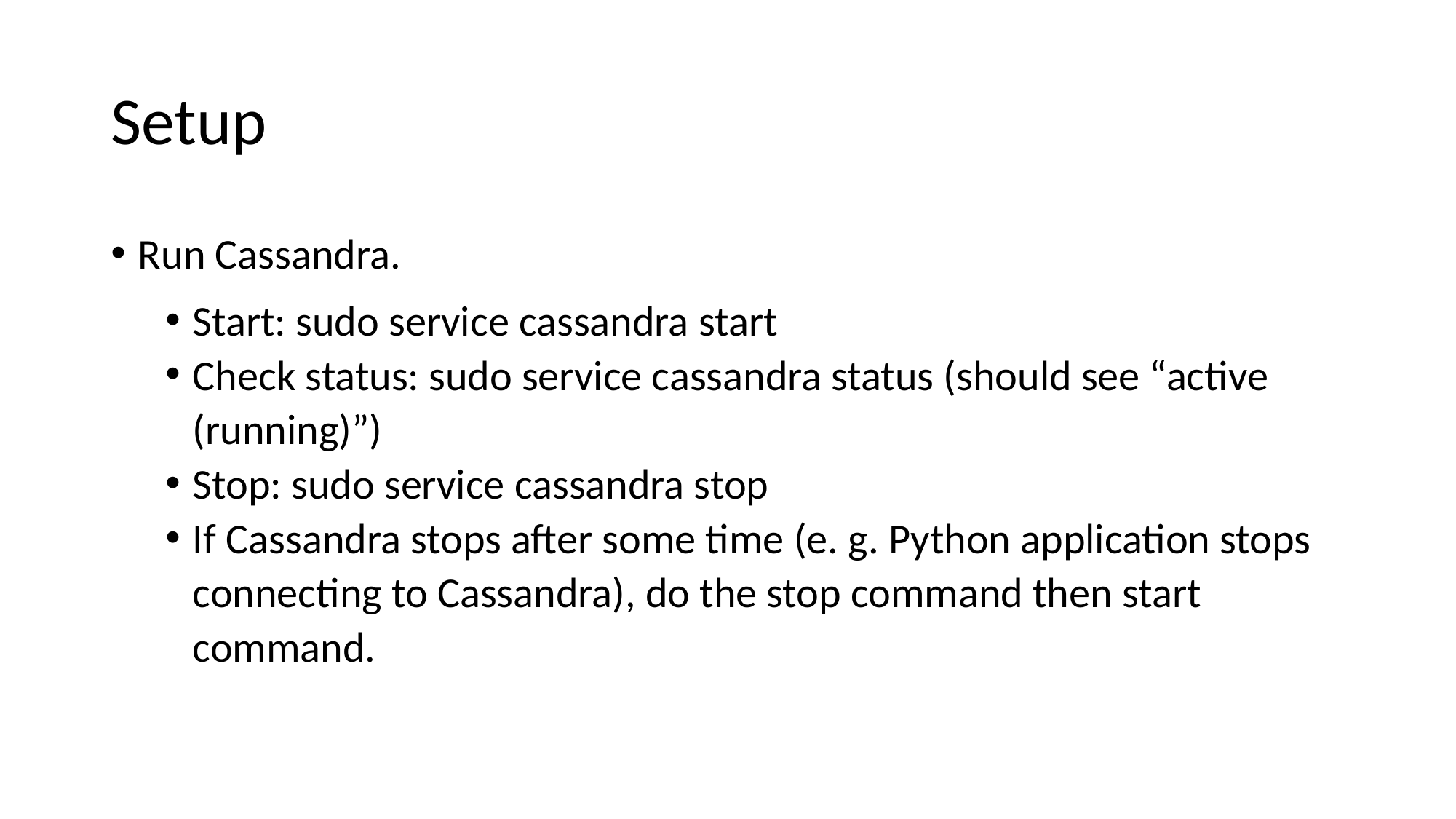

# Setup
Run Cassandra.
Start: sudo service cassandra start
Check status: sudo service cassandra status (should see “active (running)”)
Stop: sudo service cassandra stop
If Cassandra stops after some time (e. g. Python application stops connecting to Cassandra), do the stop command then start command.